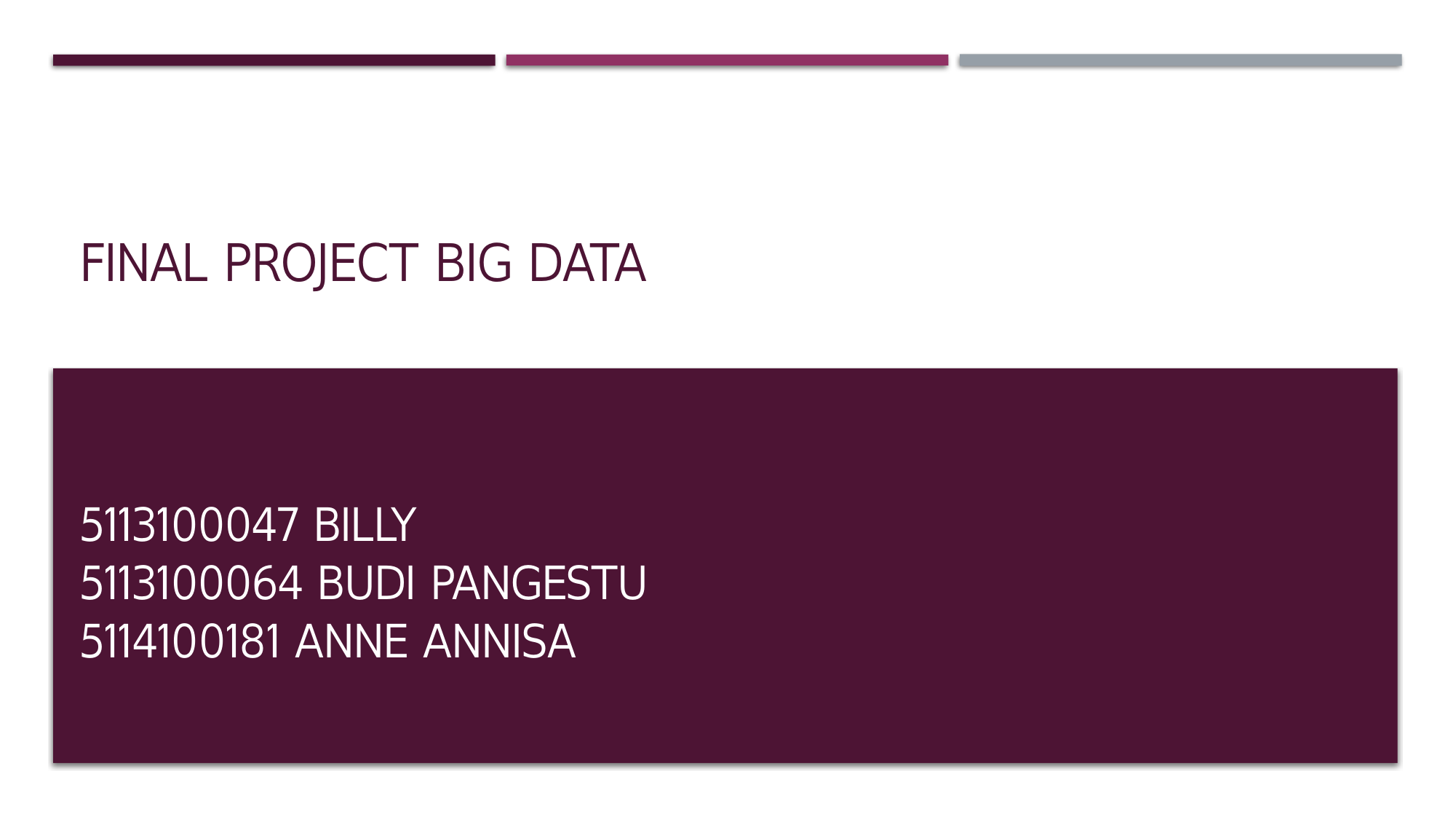

# Final Project Big Data
5113100047 Billy
5113100064 Budi Pangestu
5114100181 Anne Annisa